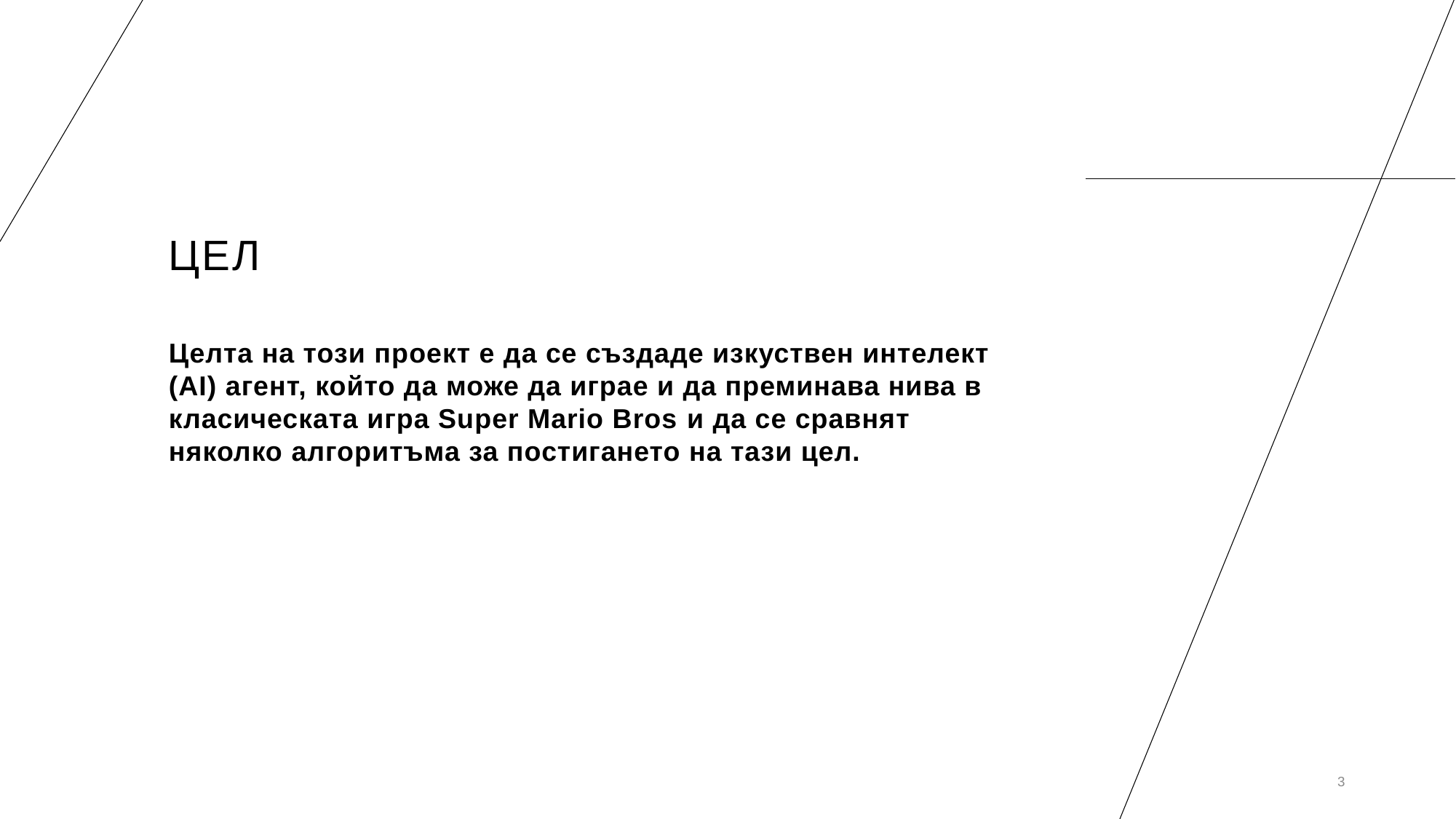

# ЦЕЛ
Целта на този проект е да се създаде изкуствен интелект (AI) агент, който да може да играе и да преминава нива в класическата игра Super Mario Bros и да се сравнят няколко алгоритъма за постигането на тази цел.
3